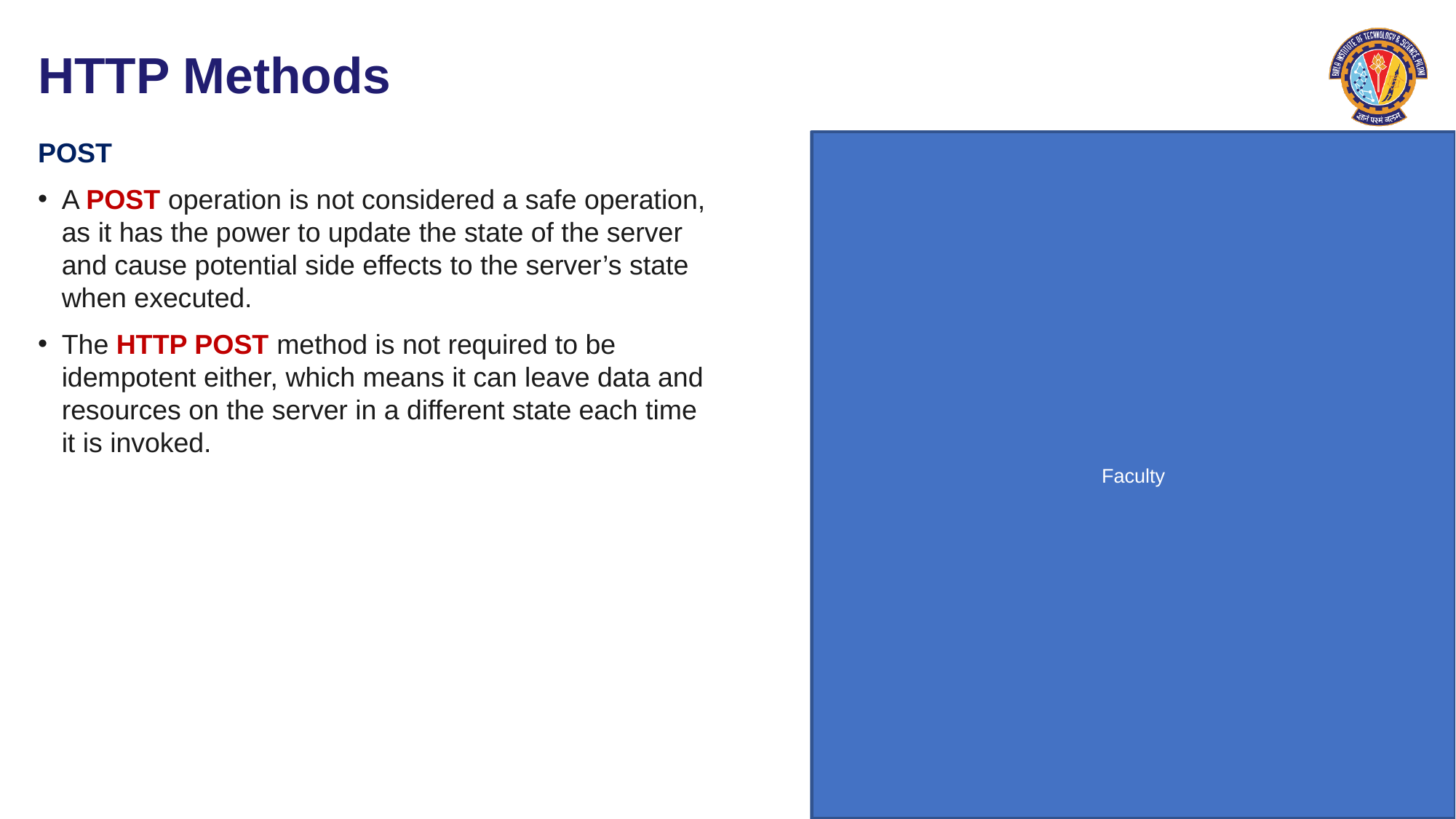

# HTTP Methods
POST
A POST operation is not considered a safe operation, as it has the power to update the state of the server and cause potential side effects to the server’s state when executed.
The HTTP POST method is not required to be idempotent either, which means it can leave data and resources on the server in a different state each time it is invoked.